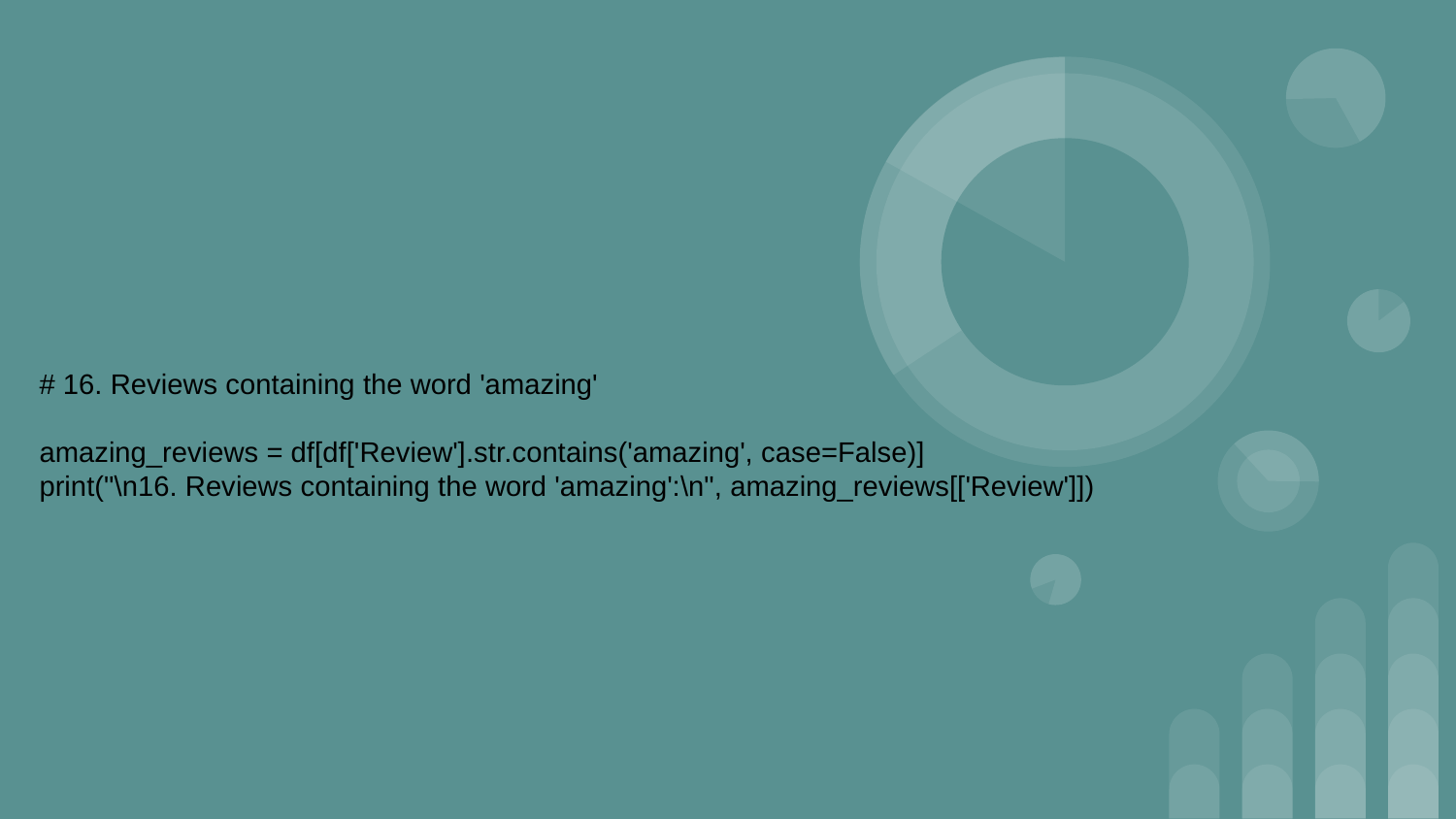

# 16. Reviews containing the word 'amazing'

amazing_reviews = df[df['Review'].str.contains('amazing', case=False)]
print("\n16. Reviews containing the word 'amazing':\n", amazing_reviews[['Review']])